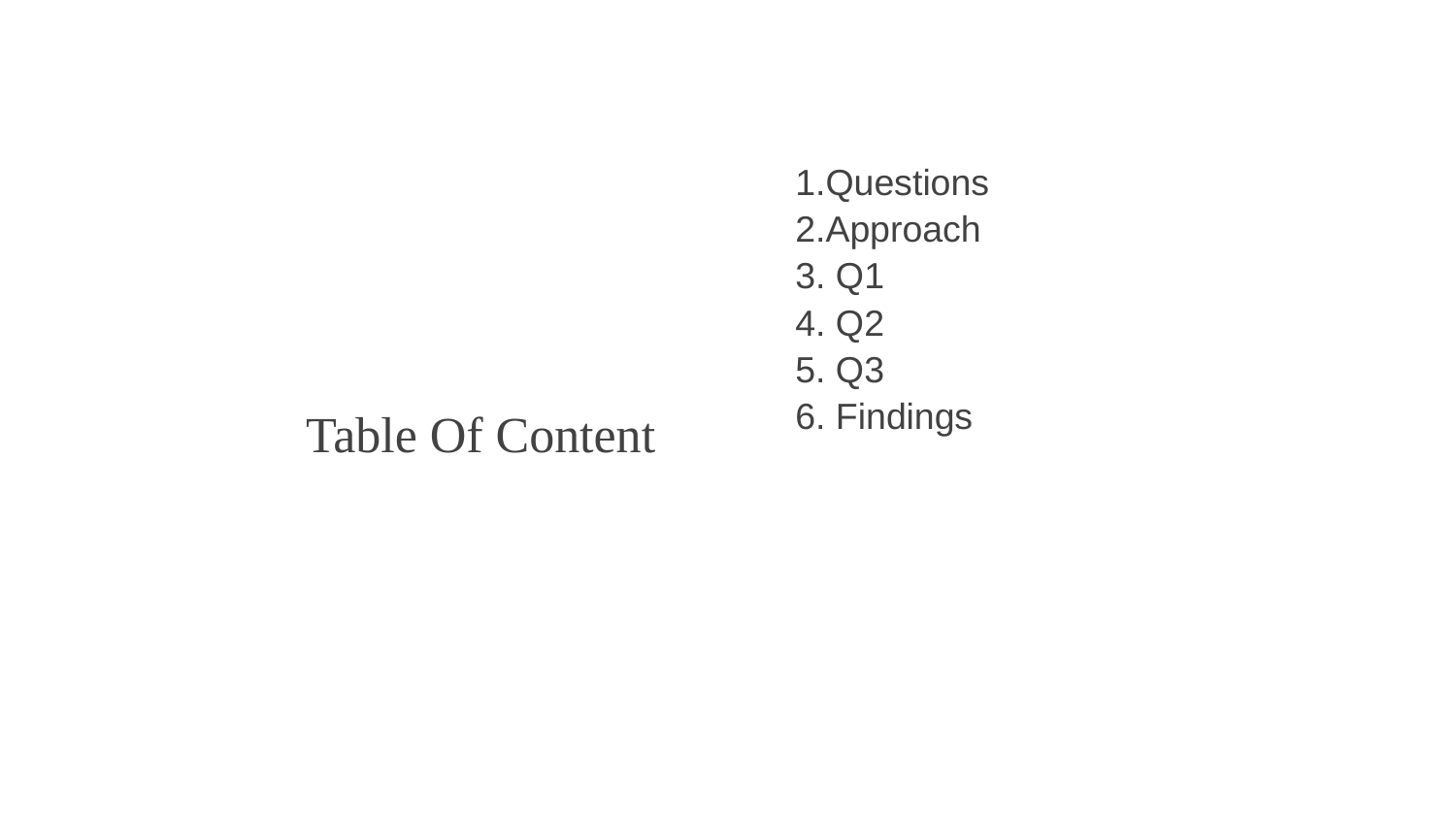

Table Of Content
1.Questions
2.Approach
3. Q1
4. Q2
5. Q3
6. Findings